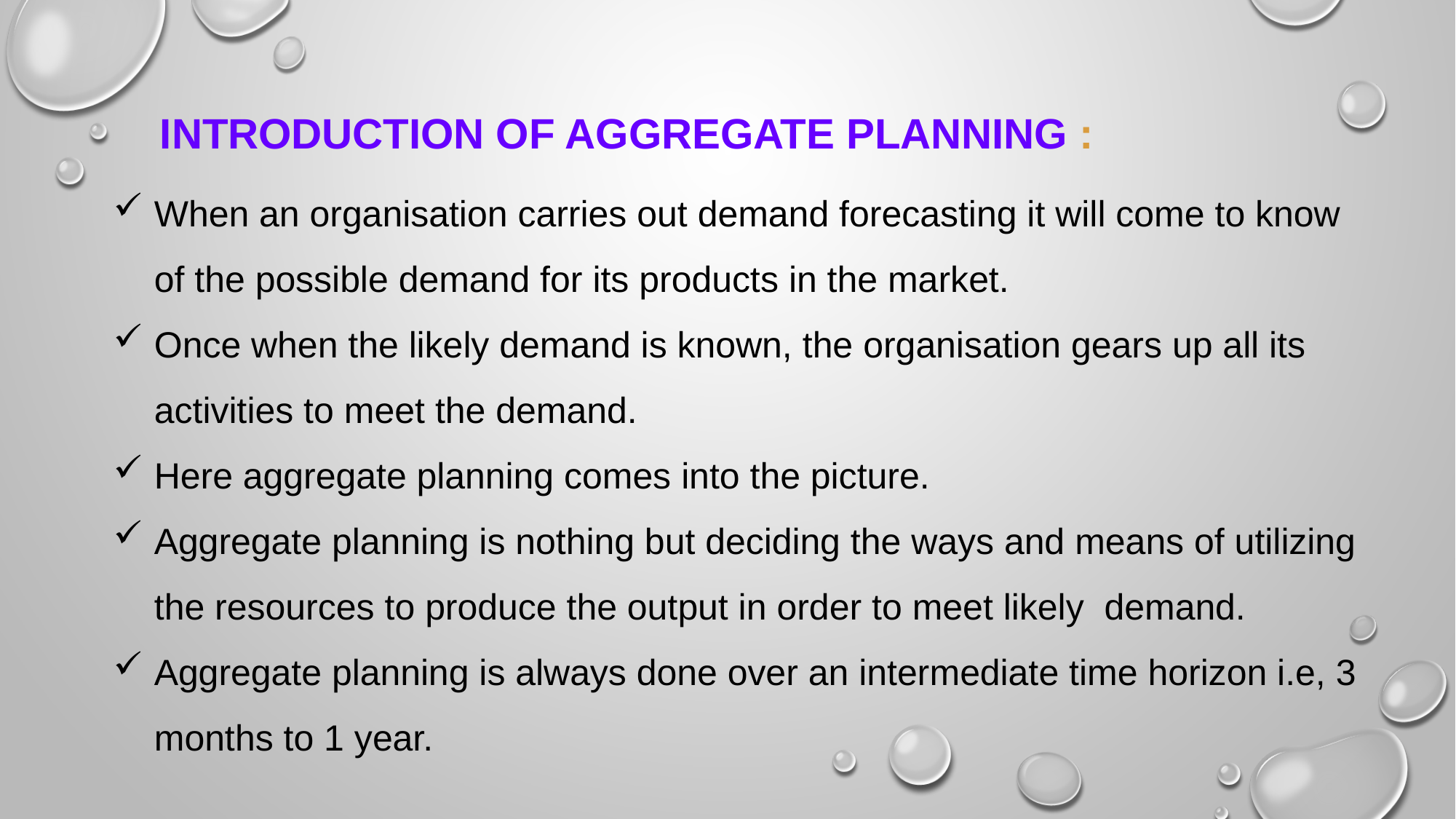

INTRODUCTION OF AGGREGATE PLANNING :
When an organisation carries out demand forecasting it will come to know of the possible demand for its products in the market.
Once when the likely demand is known, the organisation gears up all its activities to meet the demand.
Here aggregate planning comes into the picture.
Aggregate planning is nothing but deciding the ways and means of utilizing the resources to produce the output in order to meet likely  demand.
Aggregate planning is always done over an intermediate time horizon i.e, 3 months to 1 year.